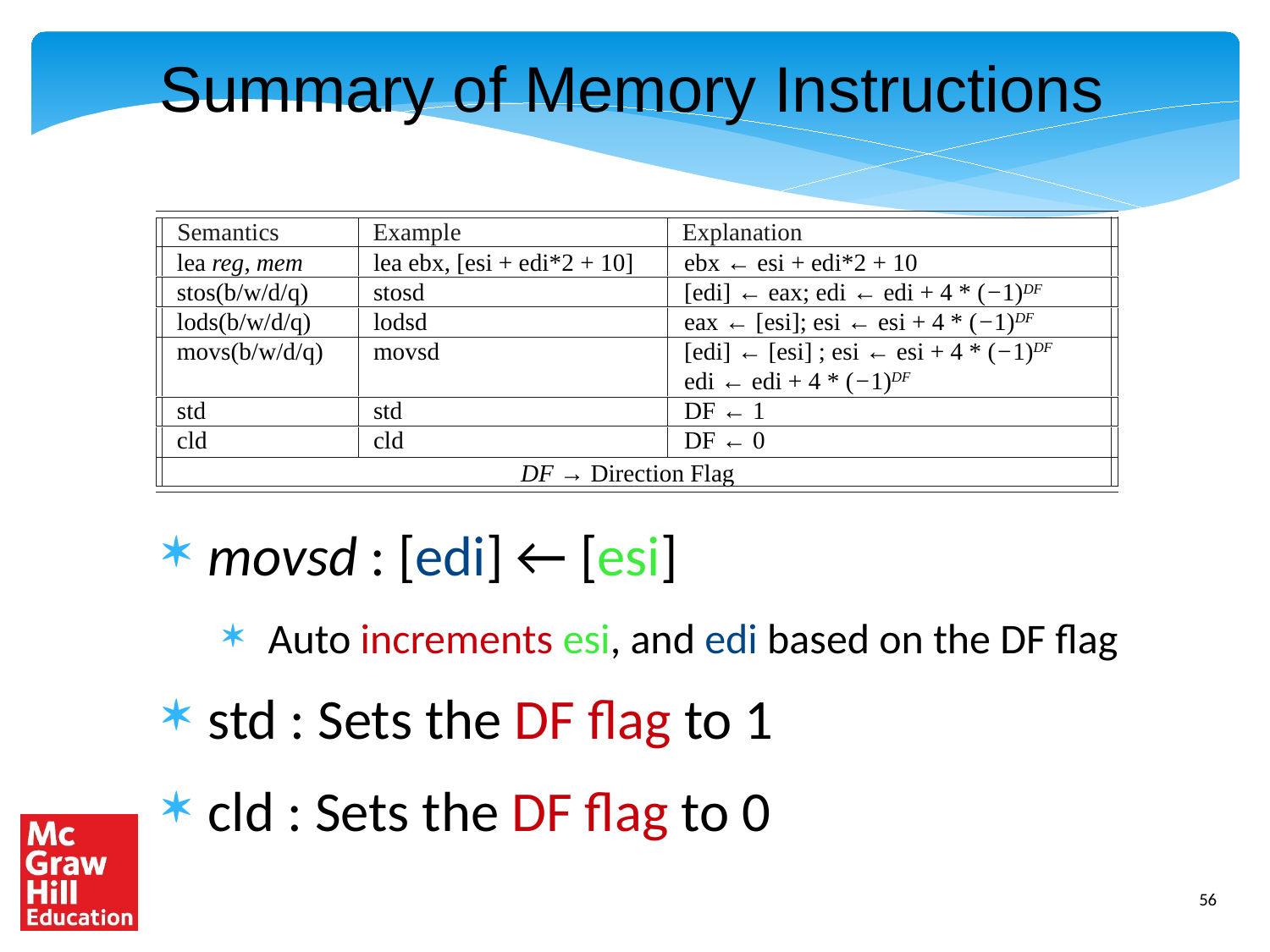

Summary of Memory Instructions

Semantics
Example
Explanation

lea reg, mem
stos(b/w/d/q)
lods(b/w/d/q)
movs(b/w/d/q)

std
cld
lea ebx, [esi + edi*2 + 10]
stosd
lodsd
movsd

std
cld
ebx ← esi + edi*2 + 10
[edi] ← eax; edi ← edi + 4 * (−1)DF
eax ← [esi]; esi ← esi + 4 * (−1)DF
[edi] ← [esi] ; esi ← esi + 4 * (−1)DF
edi ← edi + 4 * (−1)DF
DF ← 1
DF ← 0

DF → Direction Flag
movsd : [edi] ← [esi]
Auto increments esi, and edi based on the DF flag
std : Sets the DF flag to 1
cld : Sets the DF flag to 0